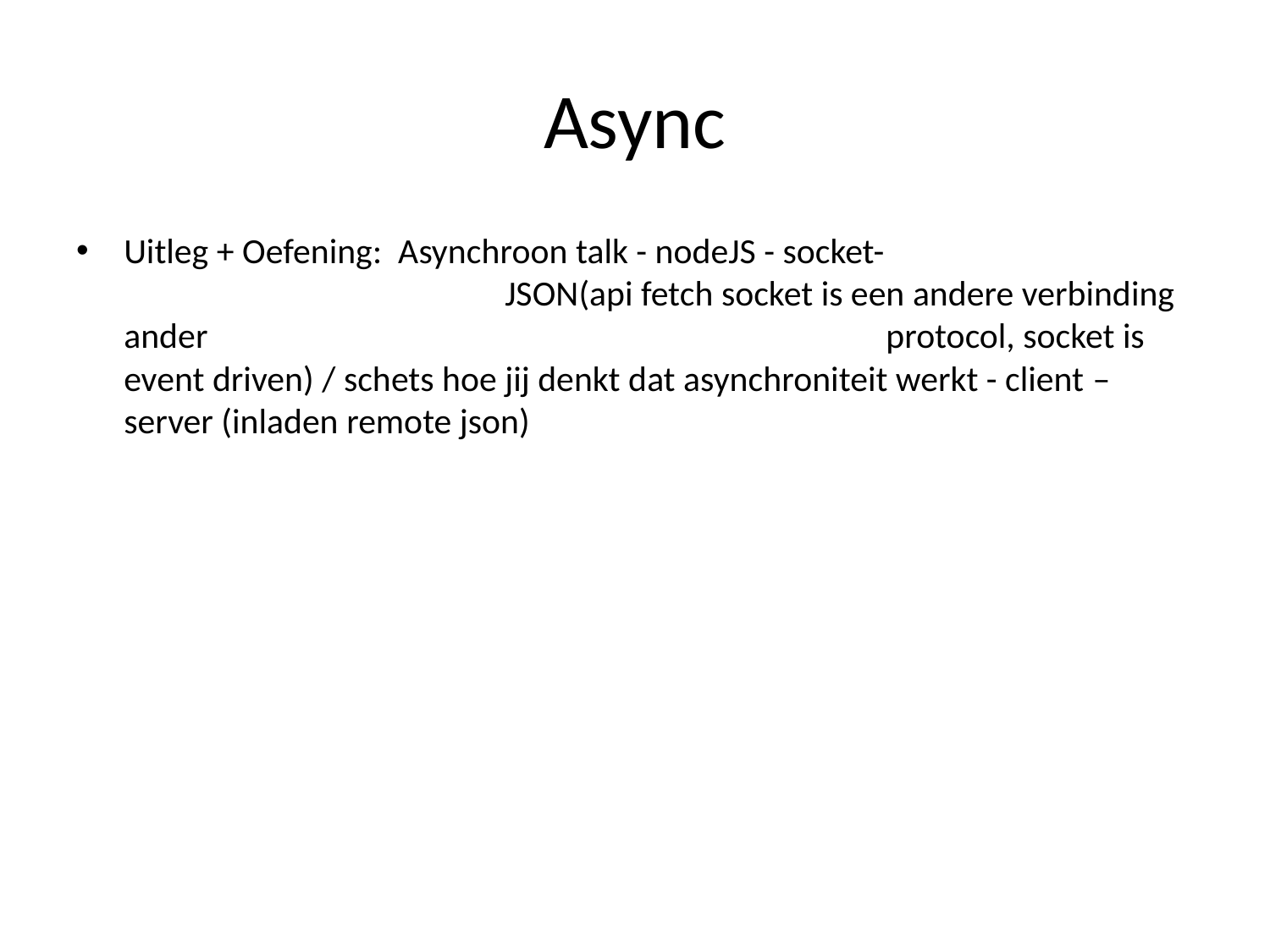

# Async
Uitleg + Oefening:  Asynchroon talk - nodeJS - socket-						JSON(api fetch socket is een andere verbinding ander 						protocol, socket is event driven) / schets hoe jij denkt dat asynchroniteit werkt - client – server (inladen remote json)